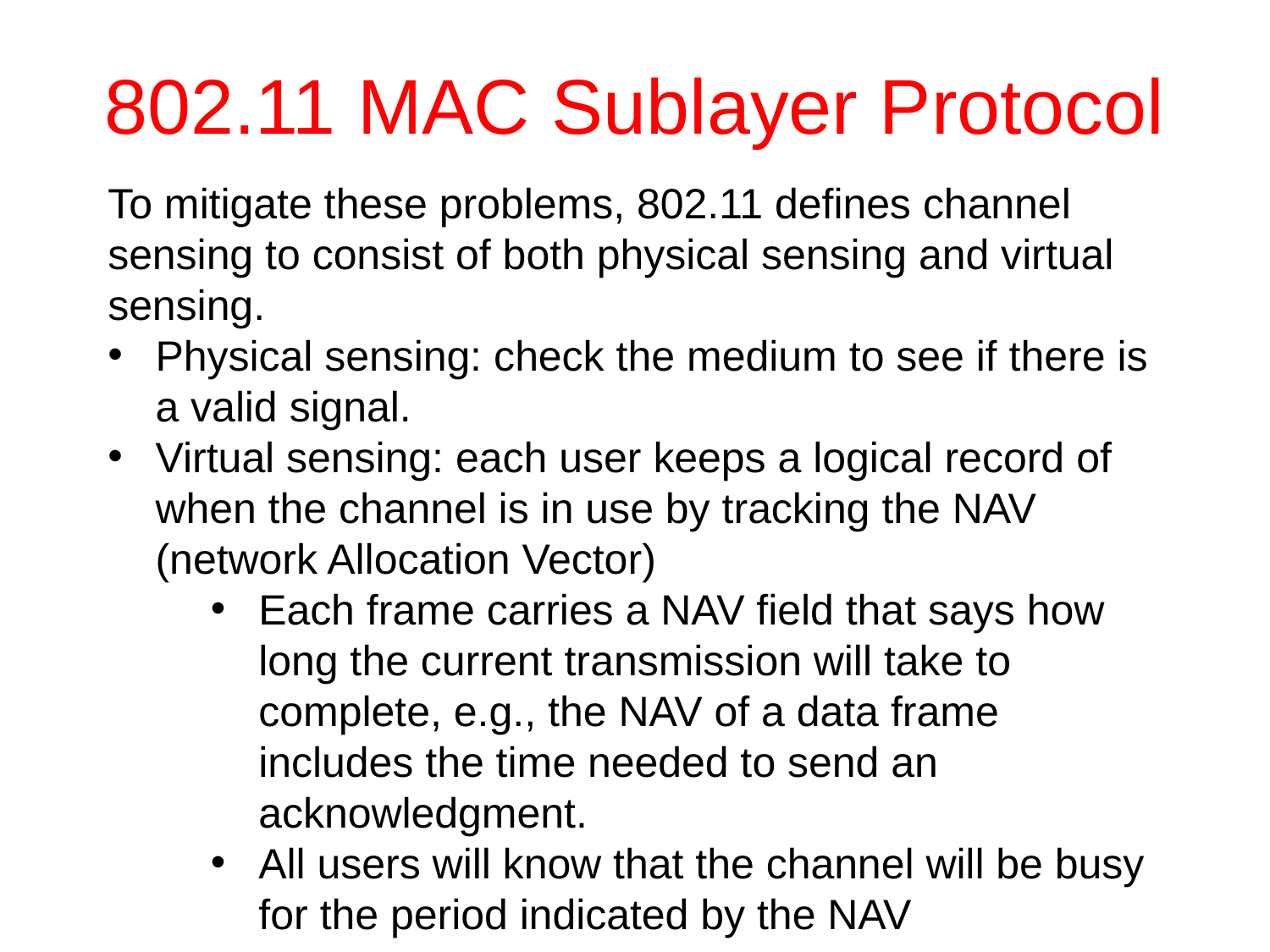

# 802.11 MAC Sublayer Protocol
To mitigate these problems, 802.11 defines channel sensing to consist of both physical sensing and virtual sensing.
Physical sensing: check the medium to see if there is a valid signal.
Virtual sensing: each user keeps a logical record of when the channel is in use by tracking the NAV (network Allocation Vector)
Each frame carries a NAV field that says how long the current transmission will take to complete, e.g., the NAV of a data frame includes the time needed to send an acknowledgment.
All users will know that the channel will be busy for the period indicated by the NAV